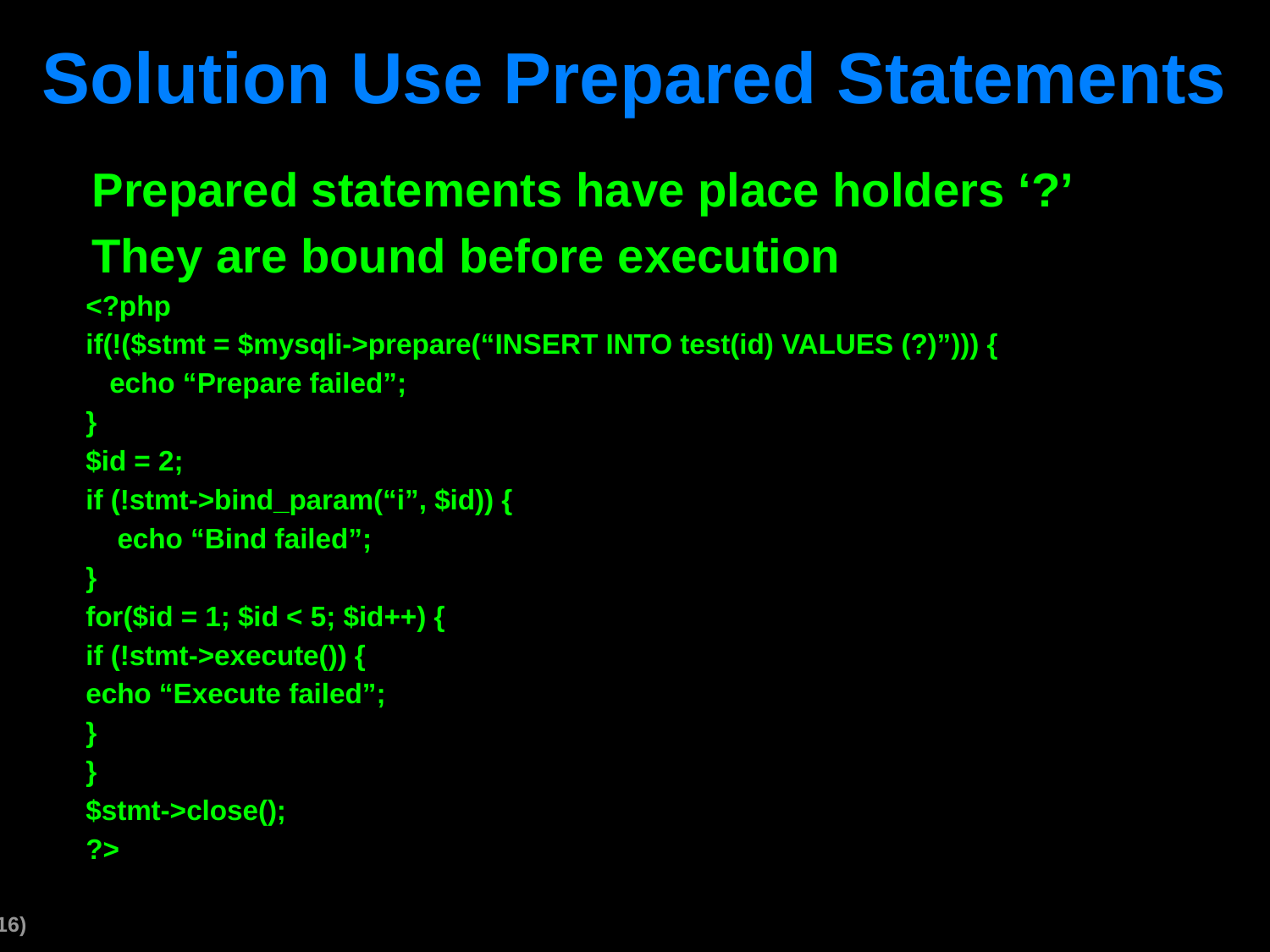

# Solution Use Prepared Statements
Prepared statements have place holders ‘?’
They are bound before execution
<?php
if(!($stmt = $mysqli->prepare(“INSERT INTO test(id) VALUES (?)”))) {
   echo “Prepare failed”;
}
$id = 2;
if (!stmt->bind_param(“i”, $id)) {
    echo “Bind failed”;
}
for($id = 1; $id < 5; $id++) {
if (!stmt->execute()) {
echo “Execute failed”;
}
}
$stmt->close();
?>